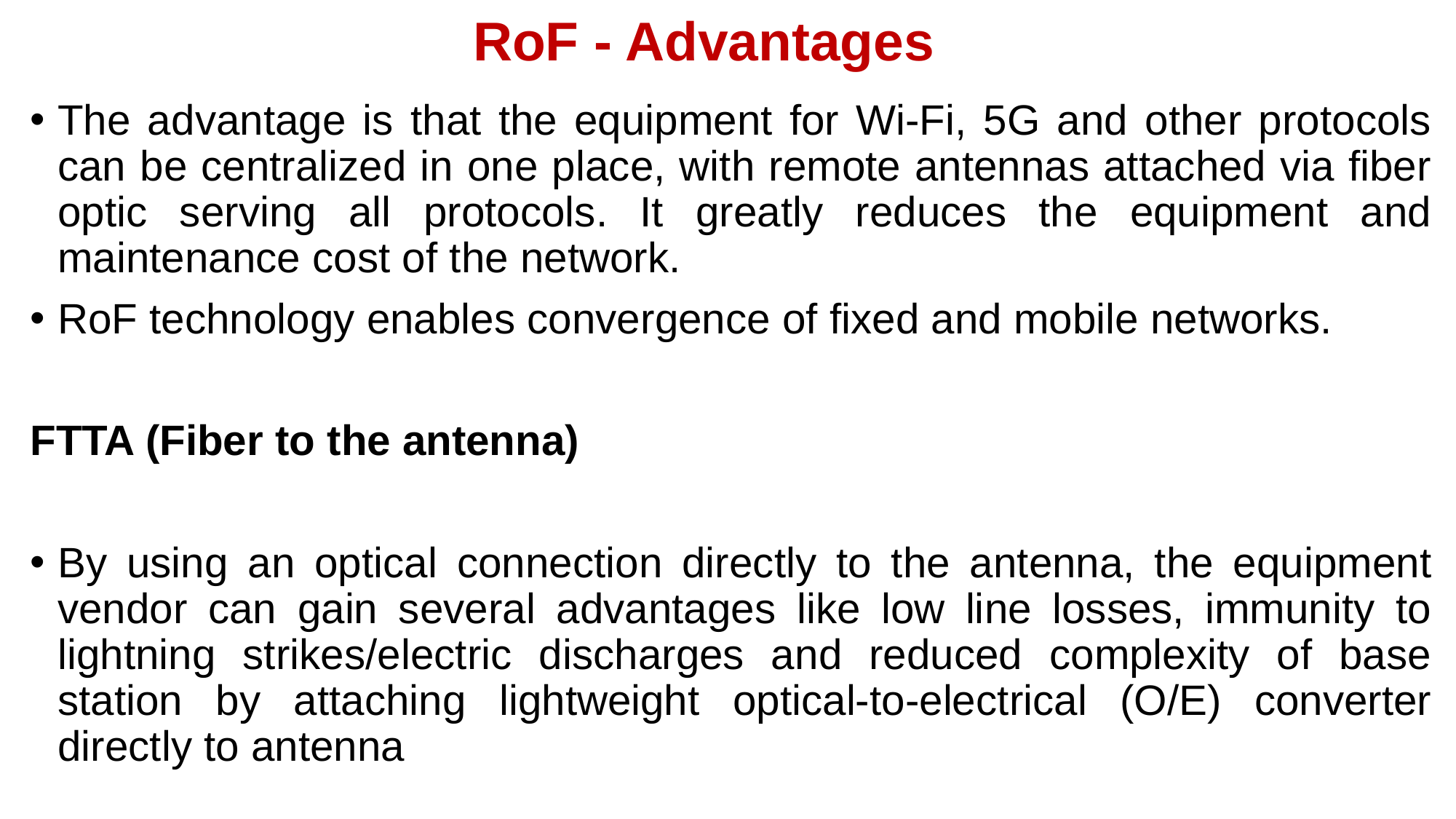

# RoF - Advantages
The advantage is that the equipment for Wi-Fi, 5G and other protocols can be centralized in one place, with remote antennas attached via fiber optic serving all protocols. It greatly reduces the equipment and maintenance cost of the network.
RoF technology enables convergence of fixed and mobile networks.

FTTA (Fiber to the antenna)

By using an optical connection directly to the antenna, the equipment vendor can gain several advantages like low line losses, immunity to lightning strikes/electric discharges and reduced complexity of base station by attaching lightweight optical-to-electrical (O/E) converter directly to antenna